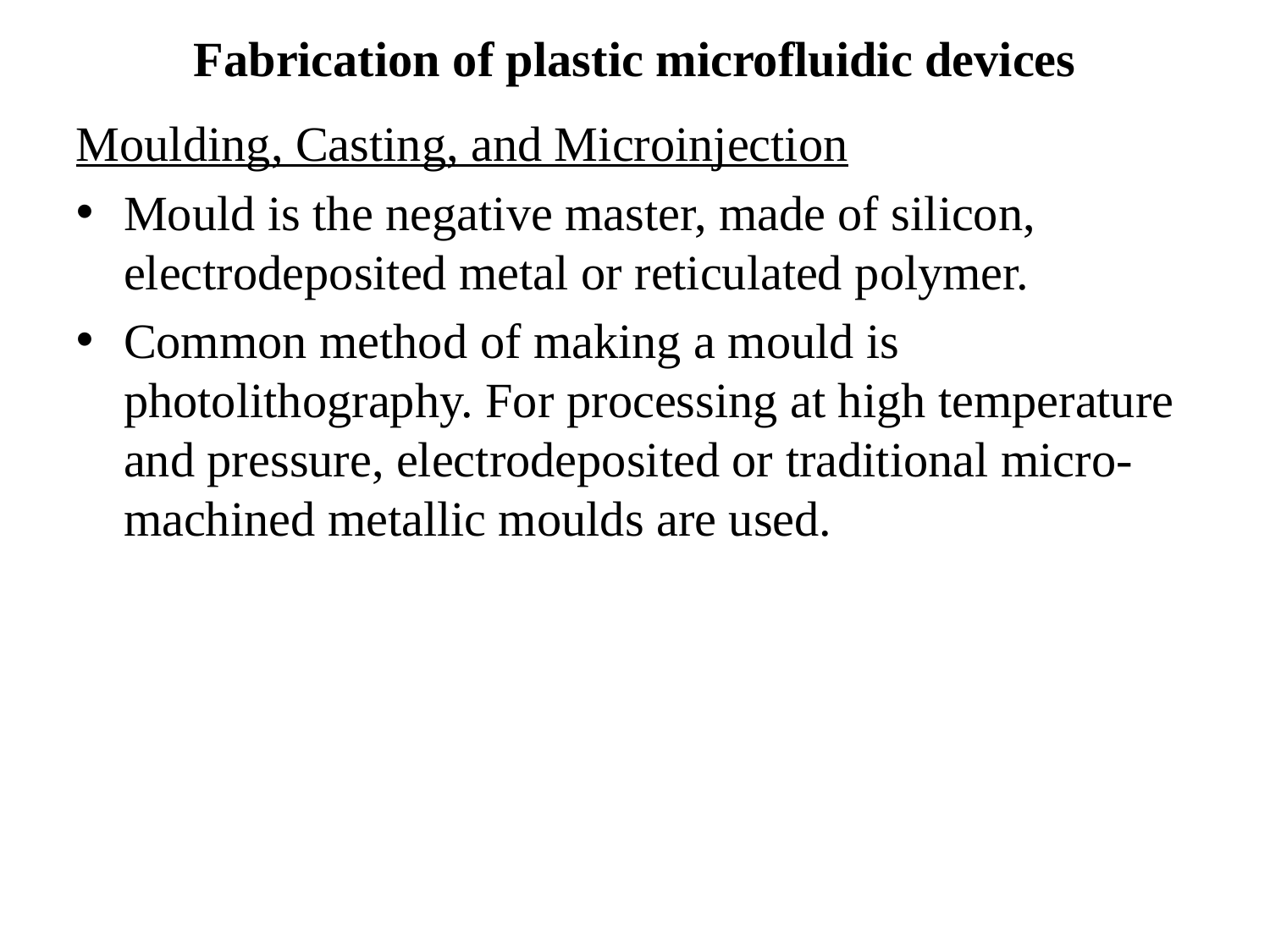

Fabrication of plastic microfluidic devices
Moulding, Casting, and Microinjection
Mould is the negative master, made of silicon, electrodeposited metal or reticulated polymer.
Common method of making a mould is photolithography. For processing at high temperature and pressure, electrodeposited or traditional micro-machined metallic moulds are used.